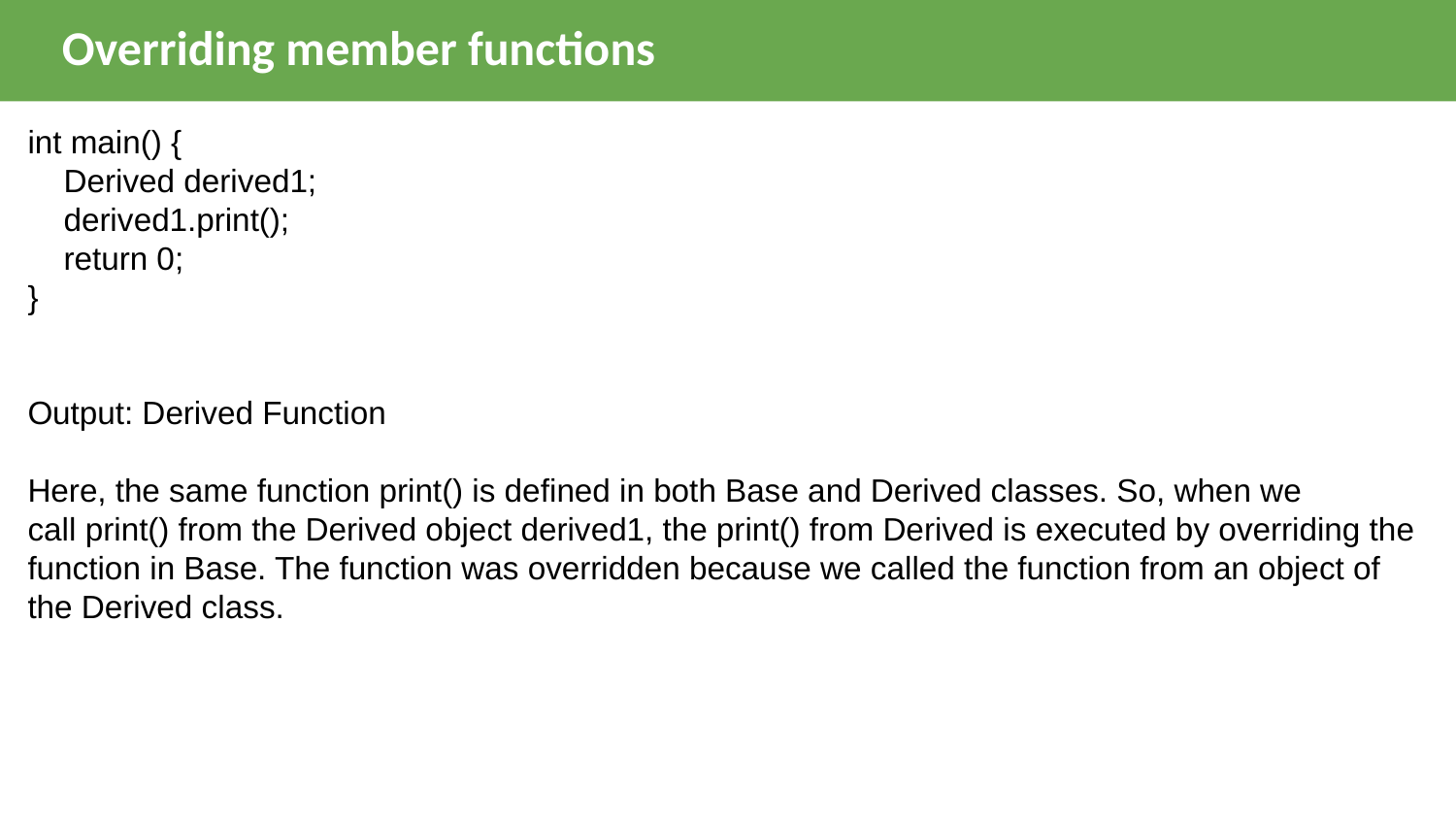

Overriding member functions
int main() {
    Derived derived1;
    derived1.print();
    return 0;
}

Output: Derived Function

Here, the same function print() is defined in both Base and Derived classes. So, when we call print() from the Derived object derived1, the print() from Derived is executed by overriding the function in Base. The function was overridden because we called the function from an object of the Derived class.